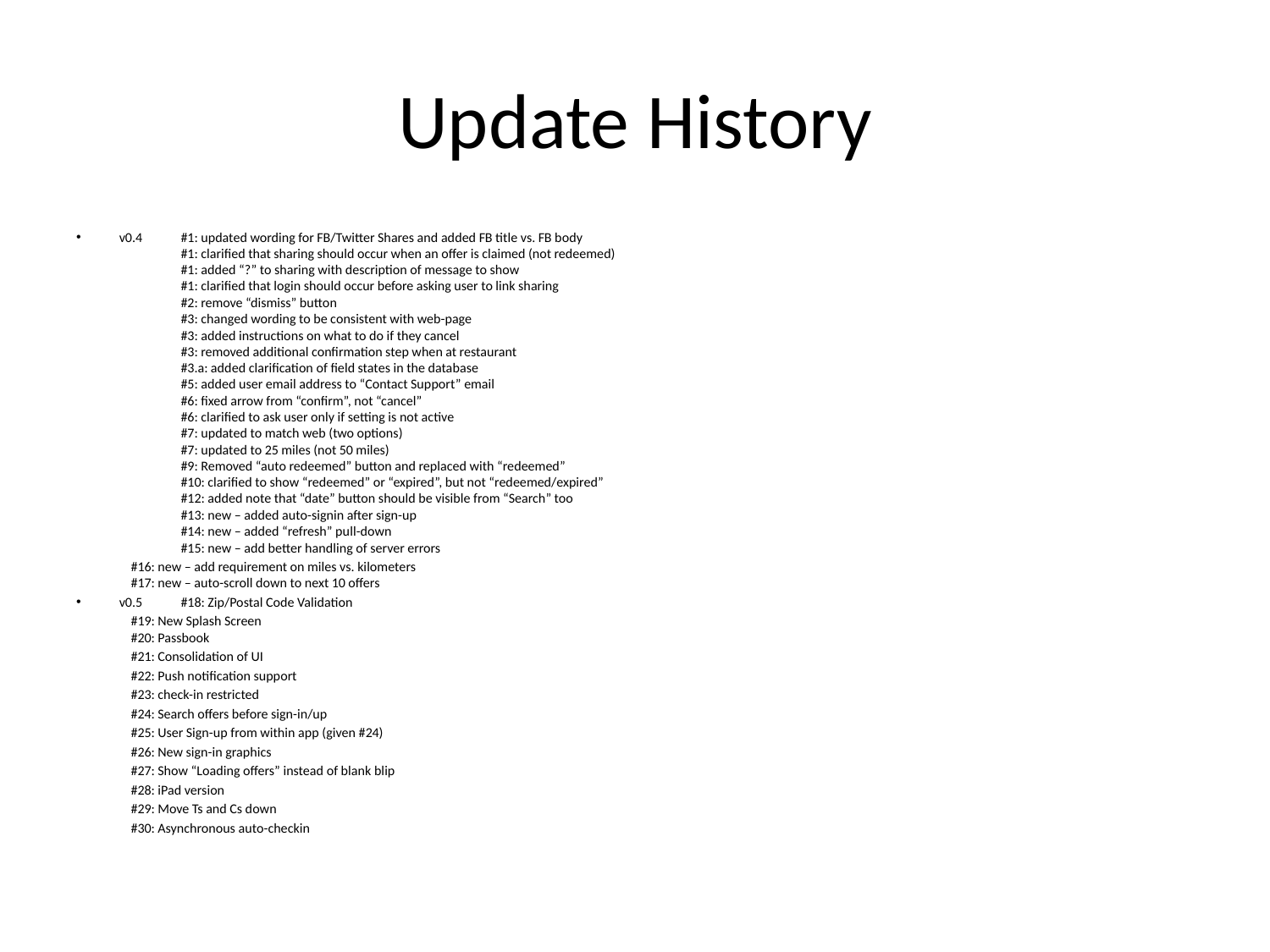

# Update History
v0.4	#1: updated wording for FB/Twitter Shares and added FB title vs. FB body
	#1: clarified that sharing should occur when an offer is claimed (not redeemed)
	#1: added “?” to sharing with description of message to show
	#1: clarified that login should occur before asking user to link sharing
	#2: remove “dismiss” button
	#3: changed wording to be consistent with web-page
	#3: added instructions on what to do if they cancel
	#3: removed additional confirmation step when at restaurant
	#3.a: added clarification of field states in the database
	#5: added user email address to “Contact Support” email
	#6: fixed arrow from “confirm”, not “cancel”
	#6: clarified to ask user only if setting is not active
	#7: updated to match web (two options)
	#7: updated to 25 miles (not 50 miles)
	#9: Removed “auto redeemed” button and replaced with “redeemed”
	#10: clarified to show “redeemed” or “expired”, but not “redeemed/expired”
	#12: added note that “date” button should be visible from “Search” too
	#13: new – added auto-signin after sign-up
	#14: new – added “refresh” pull-down
	#15: new – add better handling of server errors
	#16: new – add requirement on miles vs. kilometers
	#17: new – auto-scroll down to next 10 offers
v0.5	#18: Zip/Postal Code Validation
	#19: New Splash Screen
	#20: Passbook
	#21: Consolidation of UI
	#22: Push notification support
	#23: check-in restricted
	#24: Search offers before sign-in/up
	#25: User Sign-up from within app (given #24)
	#26: New sign-in graphics
	#27: Show “Loading offers” instead of blank blip
	#28: iPad version
	#29: Move Ts and Cs down
	#30: Asynchronous auto-checkin